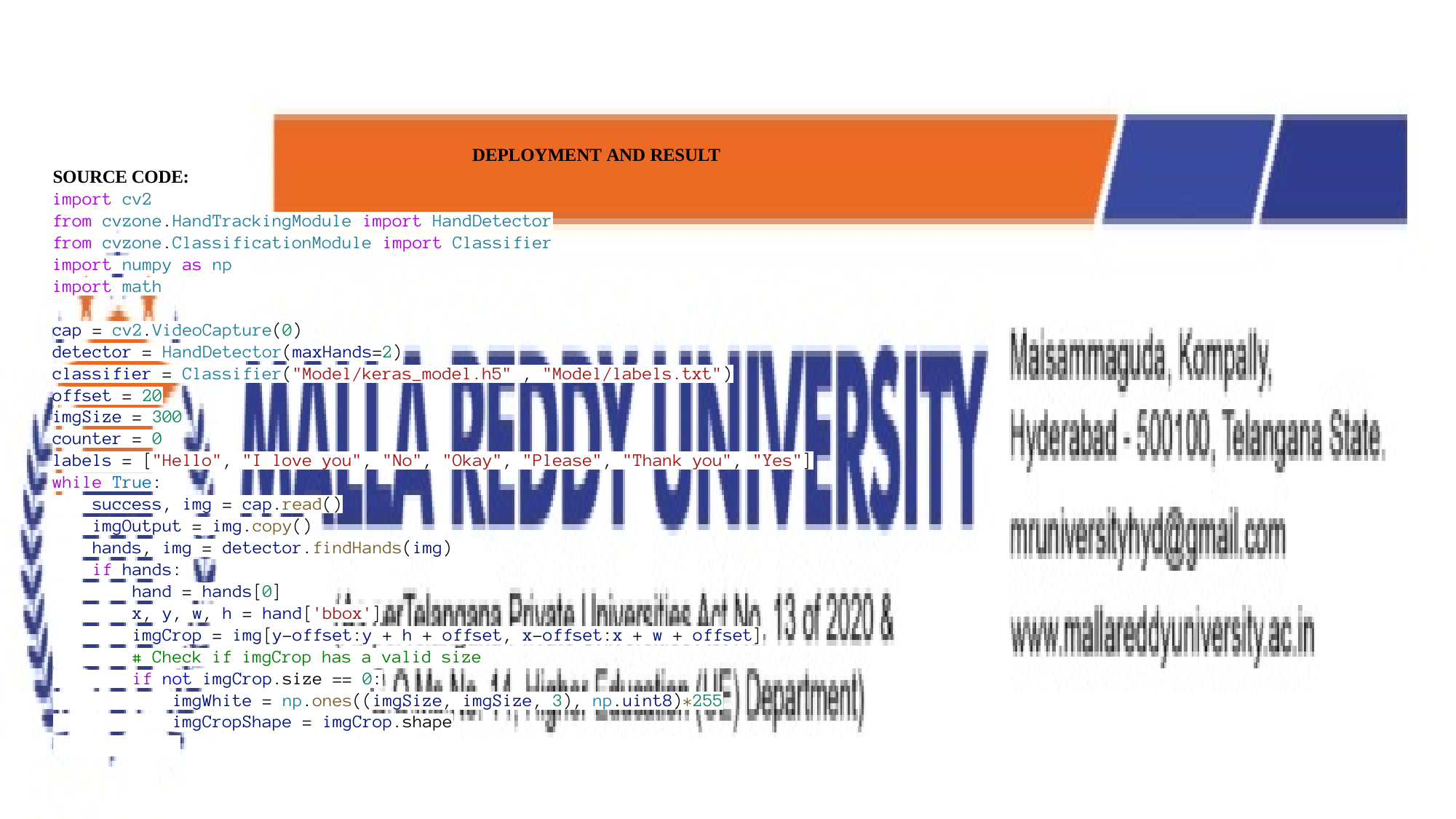

DEPLOYMENT AND RESULT
SOURCE CODE:
import cv2
from cvzone.HandTrackingModule import HandDetector
from cvzone.ClassificationModule import Classifier
import numpy as np
import math
cap = cv2.VideoCapture(0)
detector = HandDetector(maxHands=2)
classifier = Classifier("Model/keras_model.h5" , "Model/labels.txt")
offset = 20
imgSize = 300
counter = 0
labels = ["Hello", "I love you", "No", "Okay", "Please", "Thank you", "Yes"]
while True:
    success, img = cap.read()
    imgOutput = img.copy()
    hands, img = detector.findHands(img)
    if hands:
        hand = hands[0]
        x, y, w, h = hand['bbox']
        imgCrop = img[y-offset:y + h + offset, x-offset:x + w + offset]
        # Check if imgCrop has a valid size
        if not imgCrop.size == 0:
            imgWhite = np.ones((imgSize, imgSize, 3), np.uint8)*255
            imgCropShape = imgCrop.shape